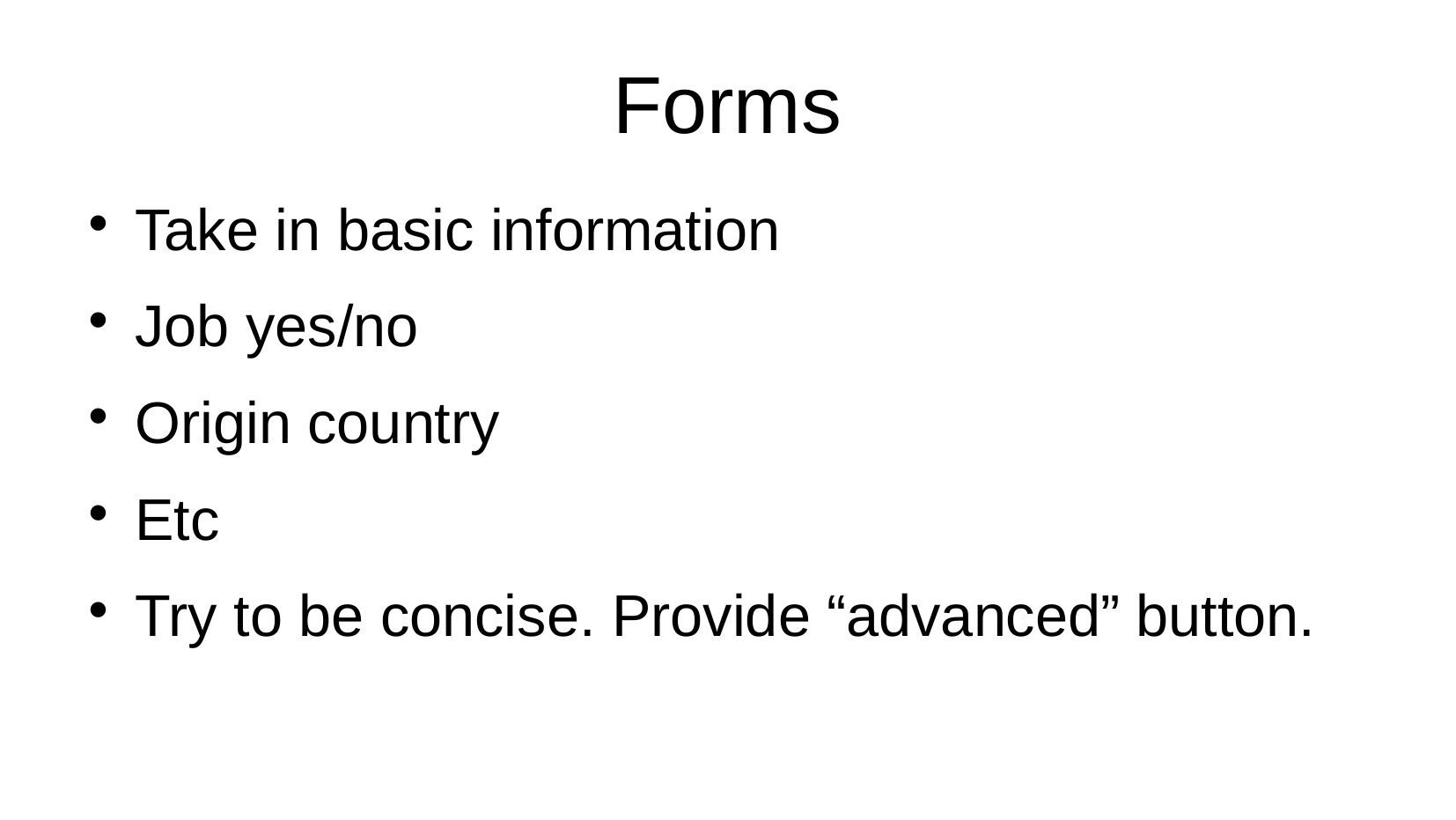

# Forms
Take in basic information
Job yes/no
Origin country
Etc
Try to be concise. Provide “advanced” button.